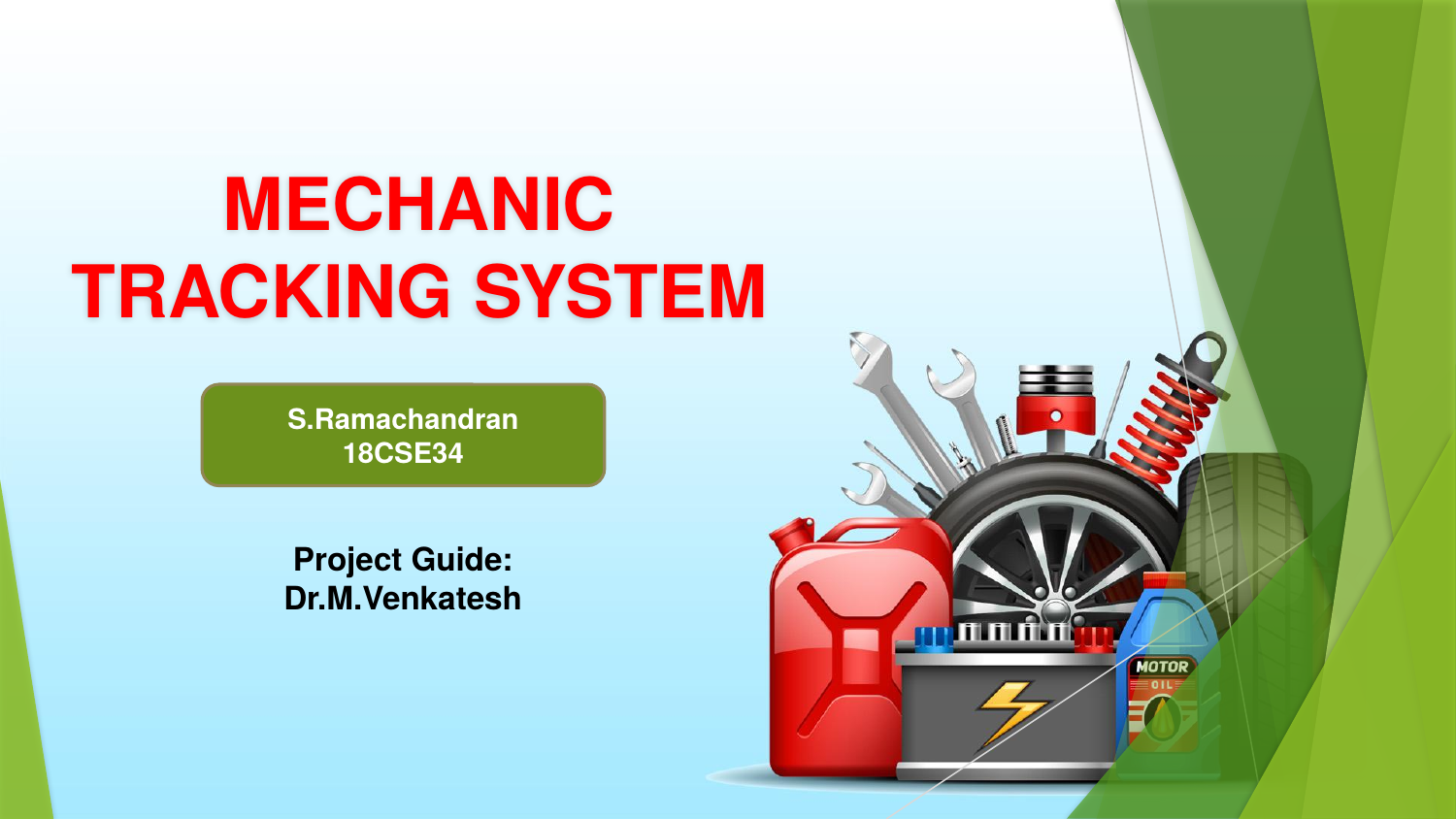

# MECHANIC TRACKING SYSTEM
S.Ramachandran
18CSE34
Project Guide:
Dr.M.Venkatesh